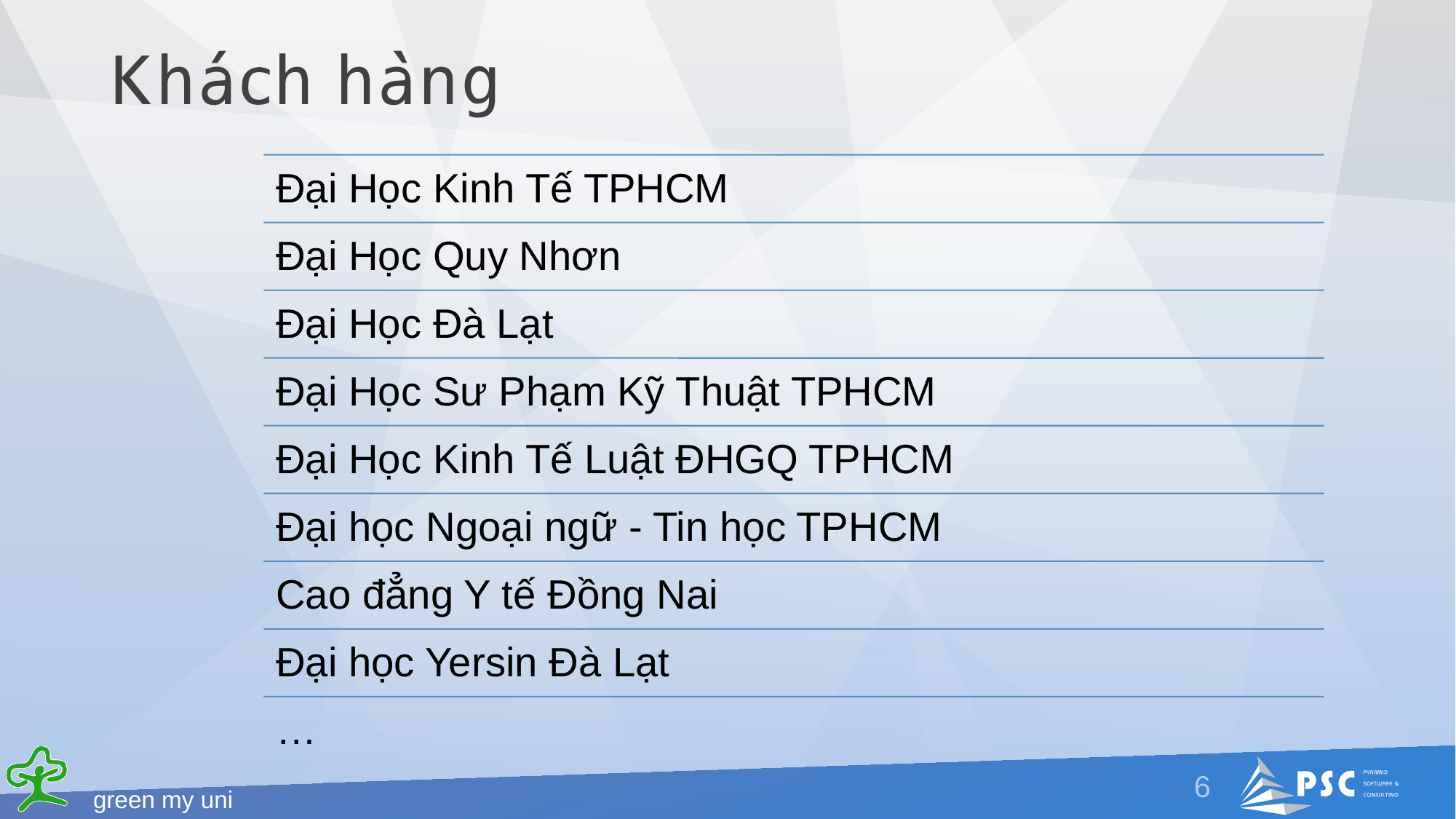

# Khách hàng
Đại Học Kinh Tế TPHCM
Đại Học Quy Nhơn
Đại Học Đà Lạt
Đại Học Sư Phạm Kỹ Thuật TPHCM
Đại Học Kinh Tế Luật ĐHGQ TPHCM
Đại học Ngoại ngữ - Tin học TPHCM
Cao đẳng Y tế Đồng Nai
Đại học Yersin Đà Lạt
…
6